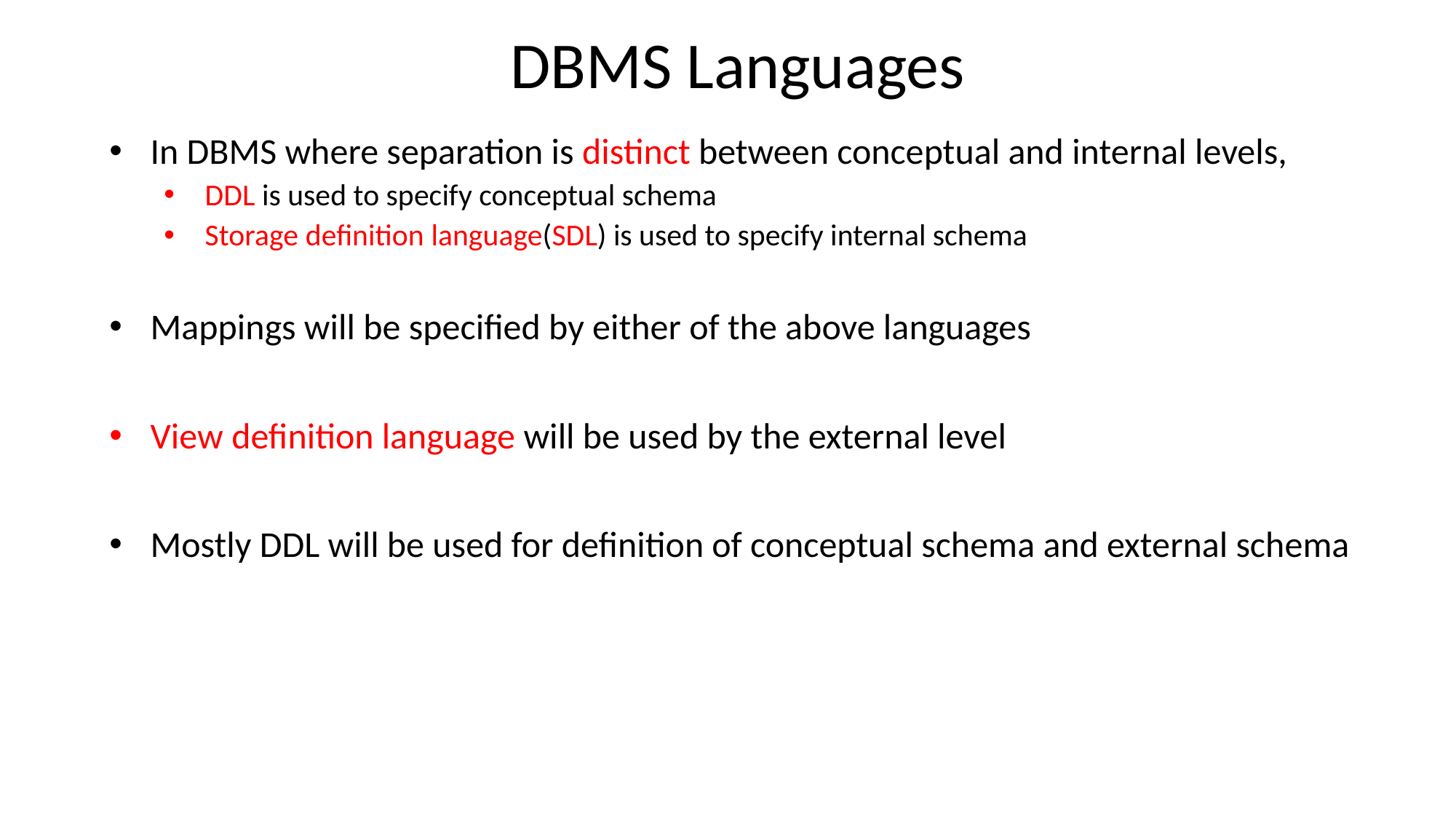

# DBMS Languages
In DBMS where separation is distinct between conceptual and internal levels,
DDL is used to specify conceptual schema
Storage definition language(SDL) is used to specify internal schema

Mappings will be specified by either of the above languages

View definition language will be used by the external level

Mostly DDL will be used for definition of conceptual schema and external schema